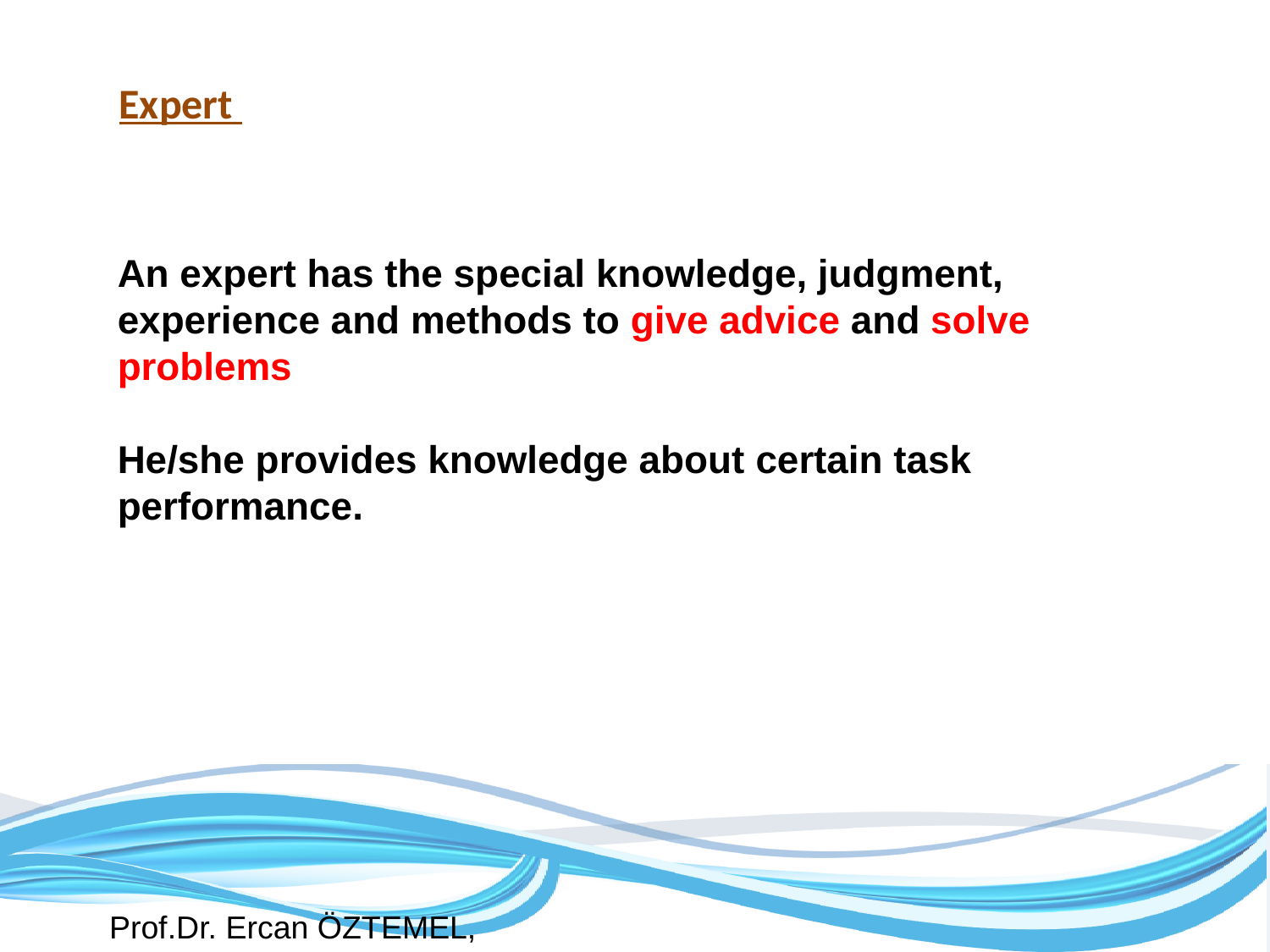

Expert
An expert has the special knowledge, judgment, experience and methods to give advice and solve problems

He/she provides knowledge about certain task performance.